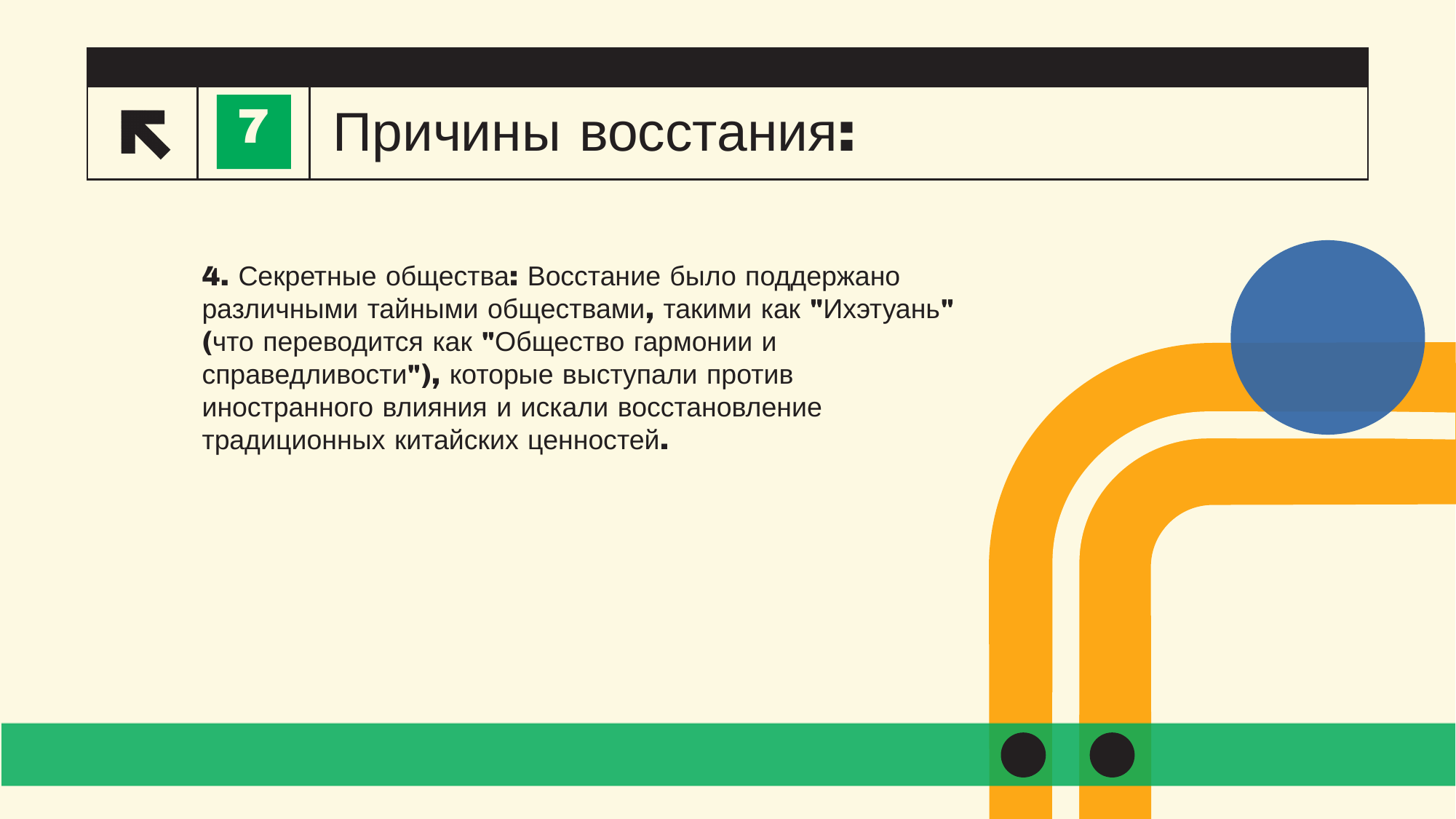

# Причины восстания:
7
4. Секретные общества: Восстание было поддержано различными тайными обществами, такими как "Ихэтуань" (что переводится как "Общество гармонии и справедливости"), которые выступали против иностранного влияния и искали восстановление традиционных китайских ценностей.